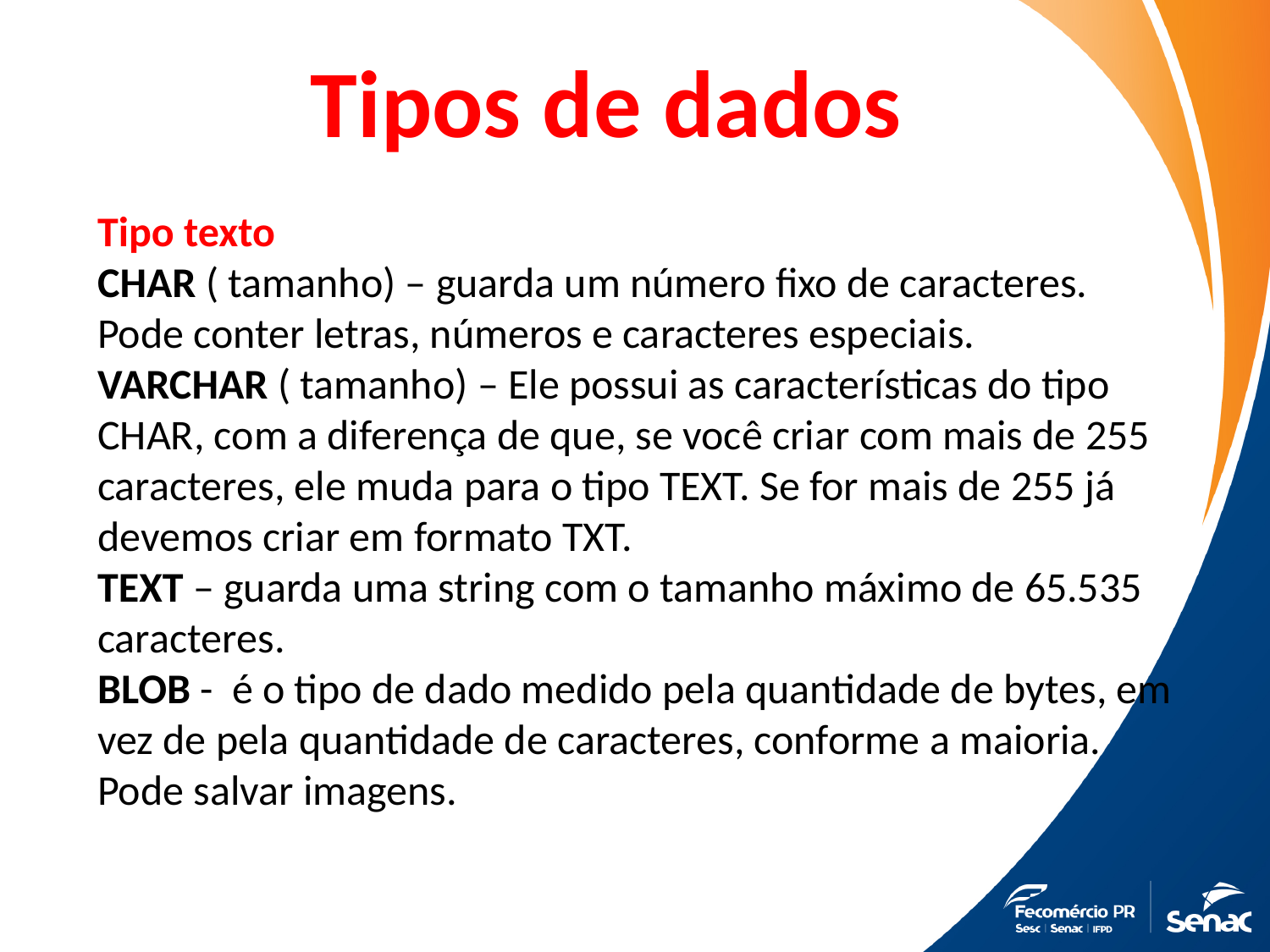

Tipos de dados
Tipo texto
CHAR ( tamanho) – guarda um número fixo de caracteres. Pode conter letras, números e caracteres especiais.
VARCHAR ( tamanho) – Ele possui as características do tipo CHAR, com a diferença de que, se você criar com mais de 255 caracteres, ele muda para o tipo TEXT. Se for mais de 255 já devemos criar em formato TXT.
TEXT – guarda uma string com o tamanho máximo de 65.535 caracteres.
BLOB -  é o tipo de dado medido pela quantidade de bytes, em vez de pela quantidade de caracteres, conforme a maioria. Pode salvar imagens.